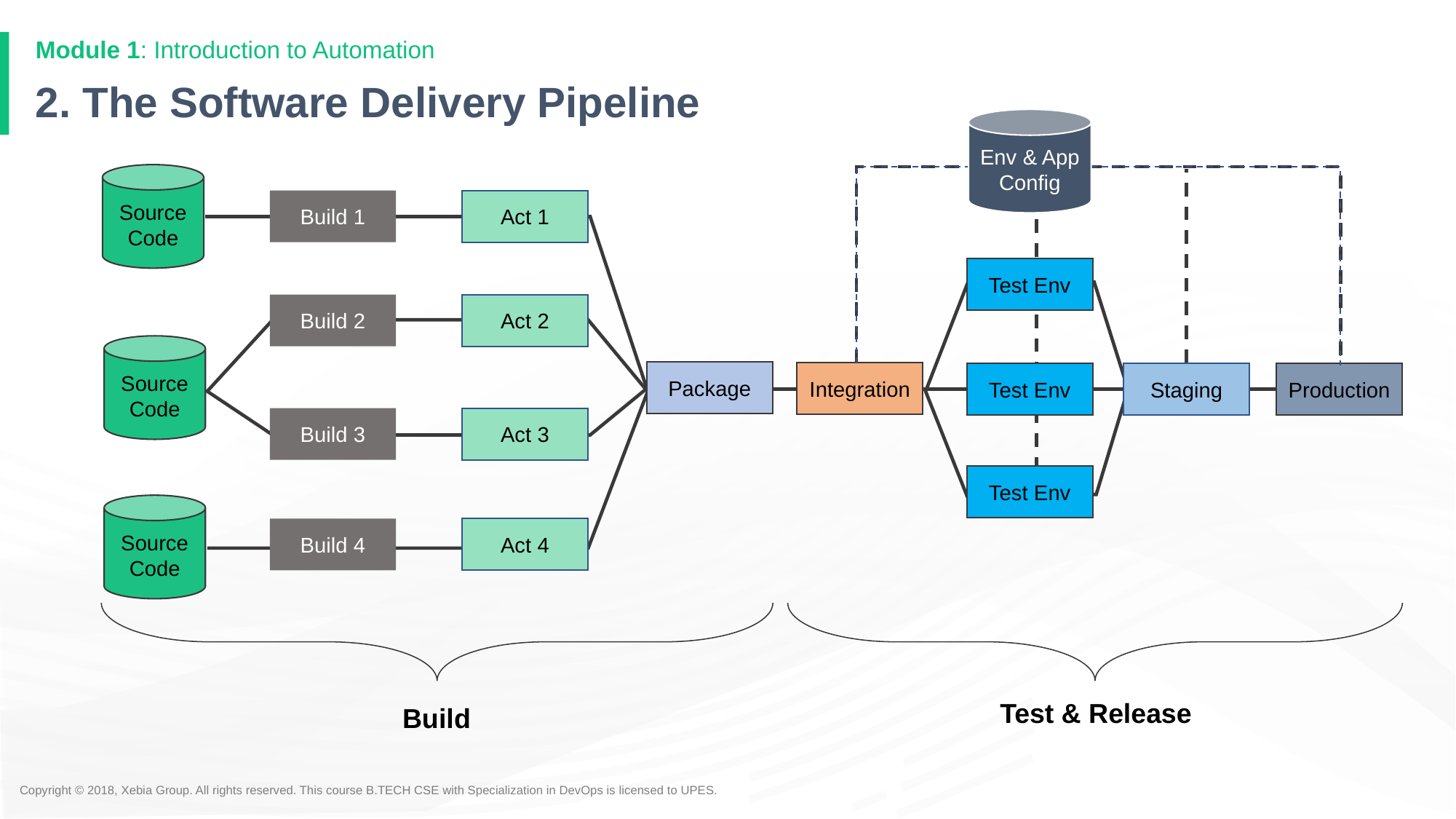

Module 1: Introduction to Automation
2. The Software Delivery Pipeline
Env & App Config
Source Code

Build 1
Act 1

Test Env

Build 2
Act 2

Source Code
Package
Integration
Test Env
Staging
Production

Build 3
Act 3
Test Env
Source Code
Build 4
Act 4
Test & Release
Build